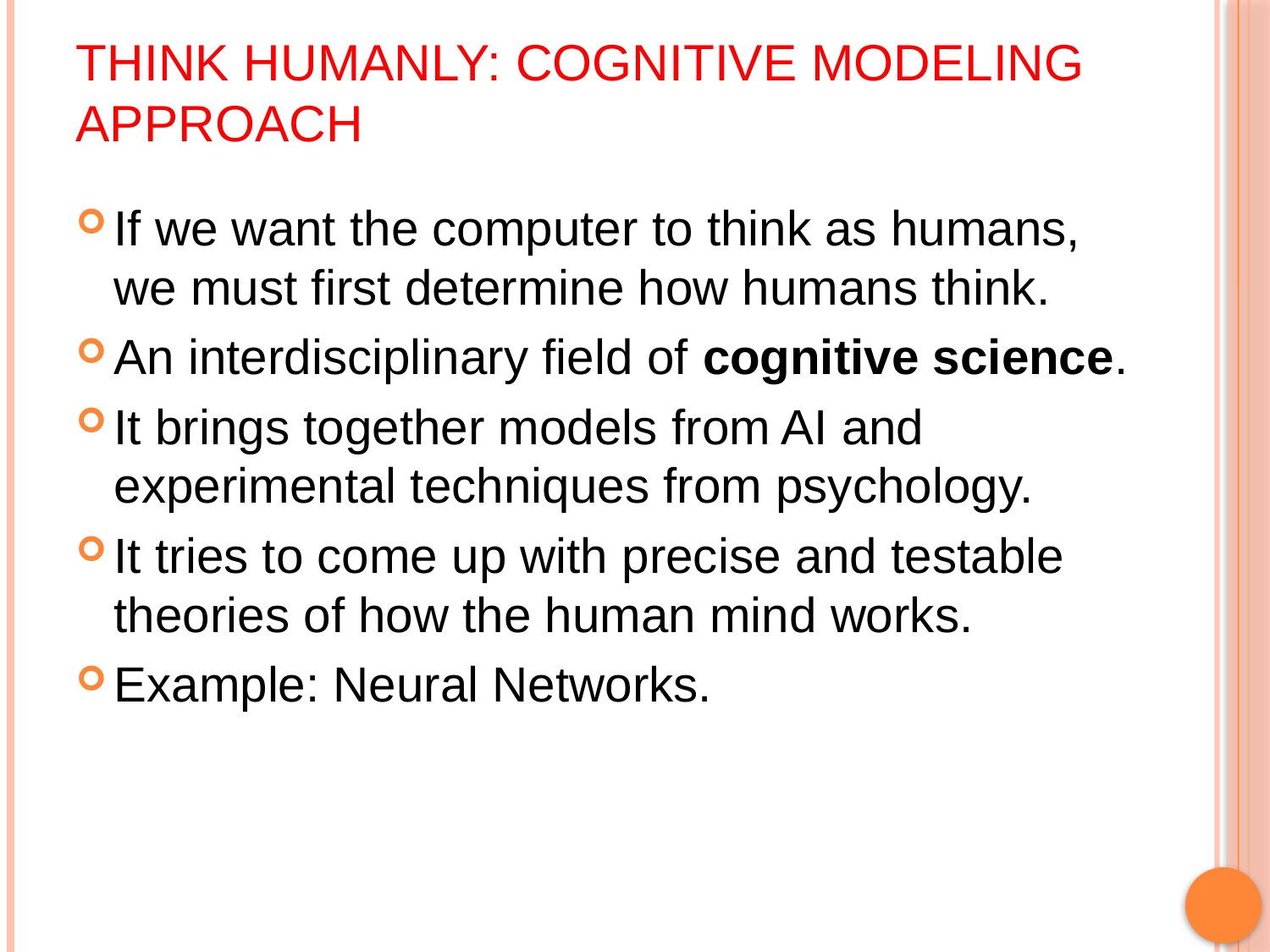

# Think Humanly: Cognitive Modeling Approach
If we want the computer to think as humans, we must first determine how humans think.
An interdisciplinary field of cognitive science.
It brings together models from AI and experimental techniques from psychology.
It tries to come up with precise and testable theories of how the human mind works.
Example: Neural Networks.